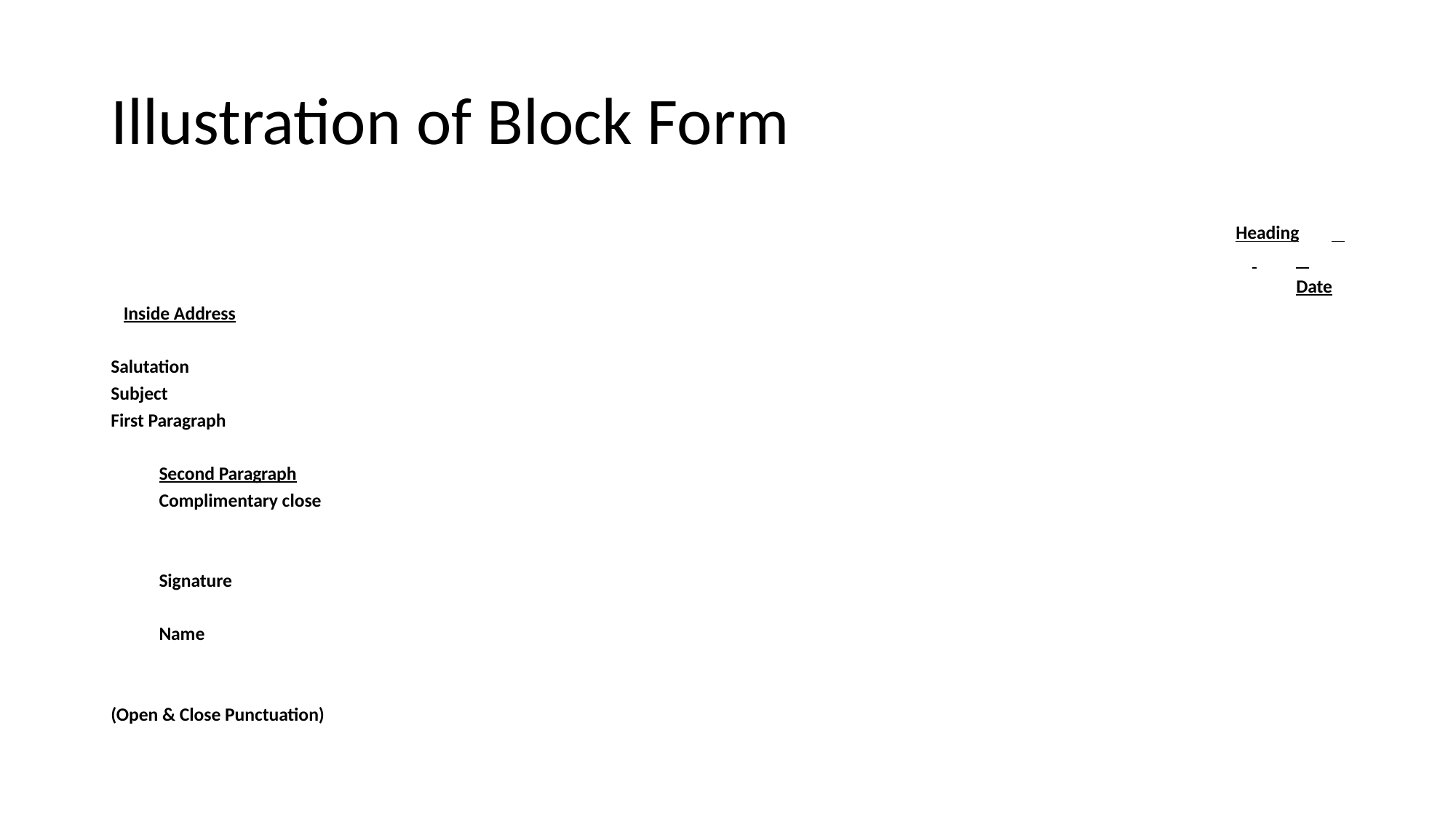

# Illustration of Block Form
Heading

Date
   Inside Address

Salutation
Subject
First Paragraph

	Second Paragraph
						Complimentary close

						Signature

						Name

(Open & Close Punctuation)